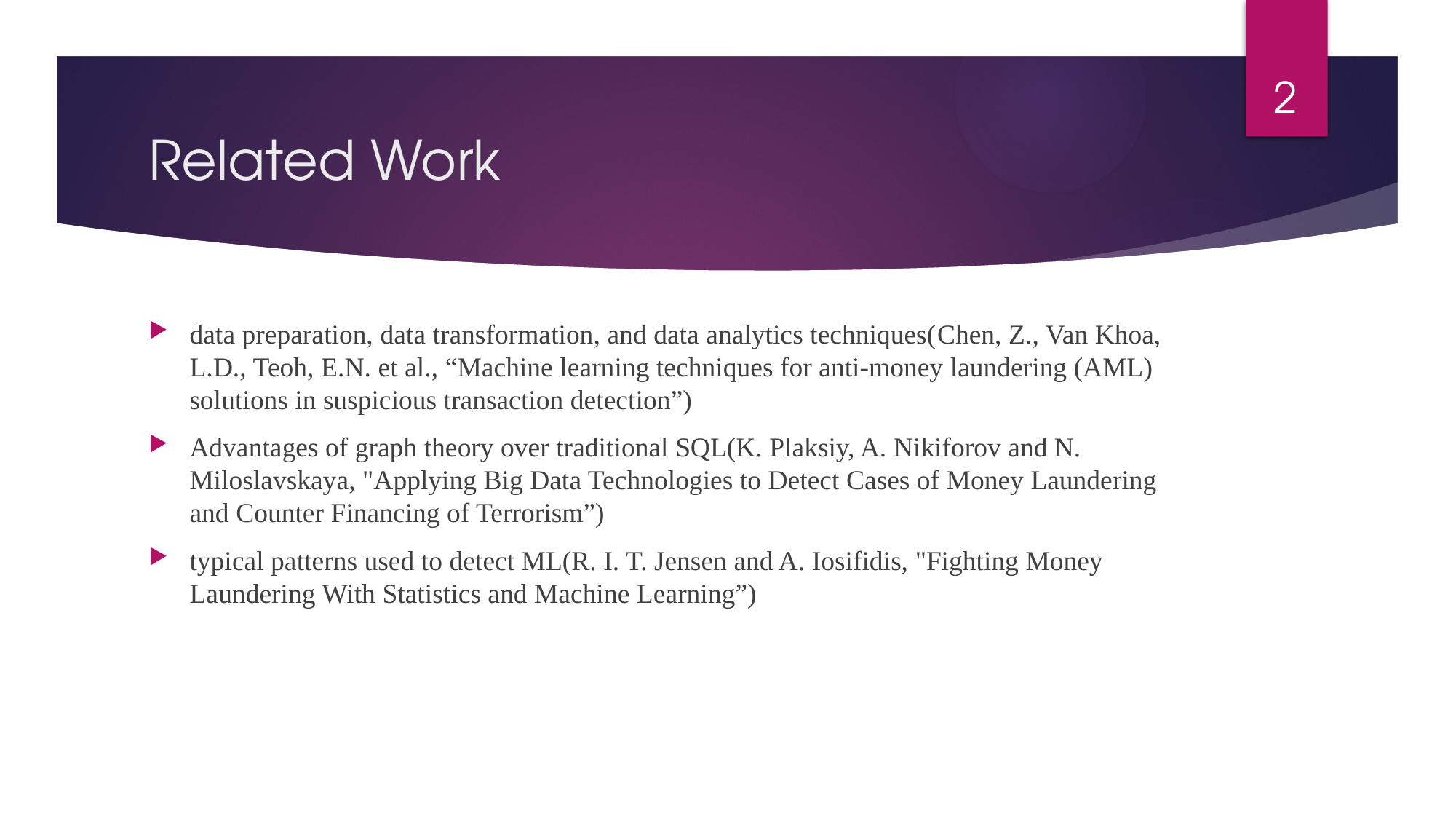

2
# Related Work
data preparation, data transformation, and data analytics techniques(Chen, Z., Van Khoa, L.D., Teoh, E.N. et al., “Machine learning techniques for anti-money laundering (AML) solutions in suspicious transaction detection”)
Advantages of graph theory over traditional SQL(K. Plaksiy, A. Nikiforov and N. Miloslavskaya, "Applying Big Data Technologies to Detect Cases of Money Laundering and Counter Financing of Terrorism”)
typical patterns used to detect ML(R. I. T. Jensen and A. Iosifidis, "Fighting Money Laundering With Statistics and Machine Learning”)